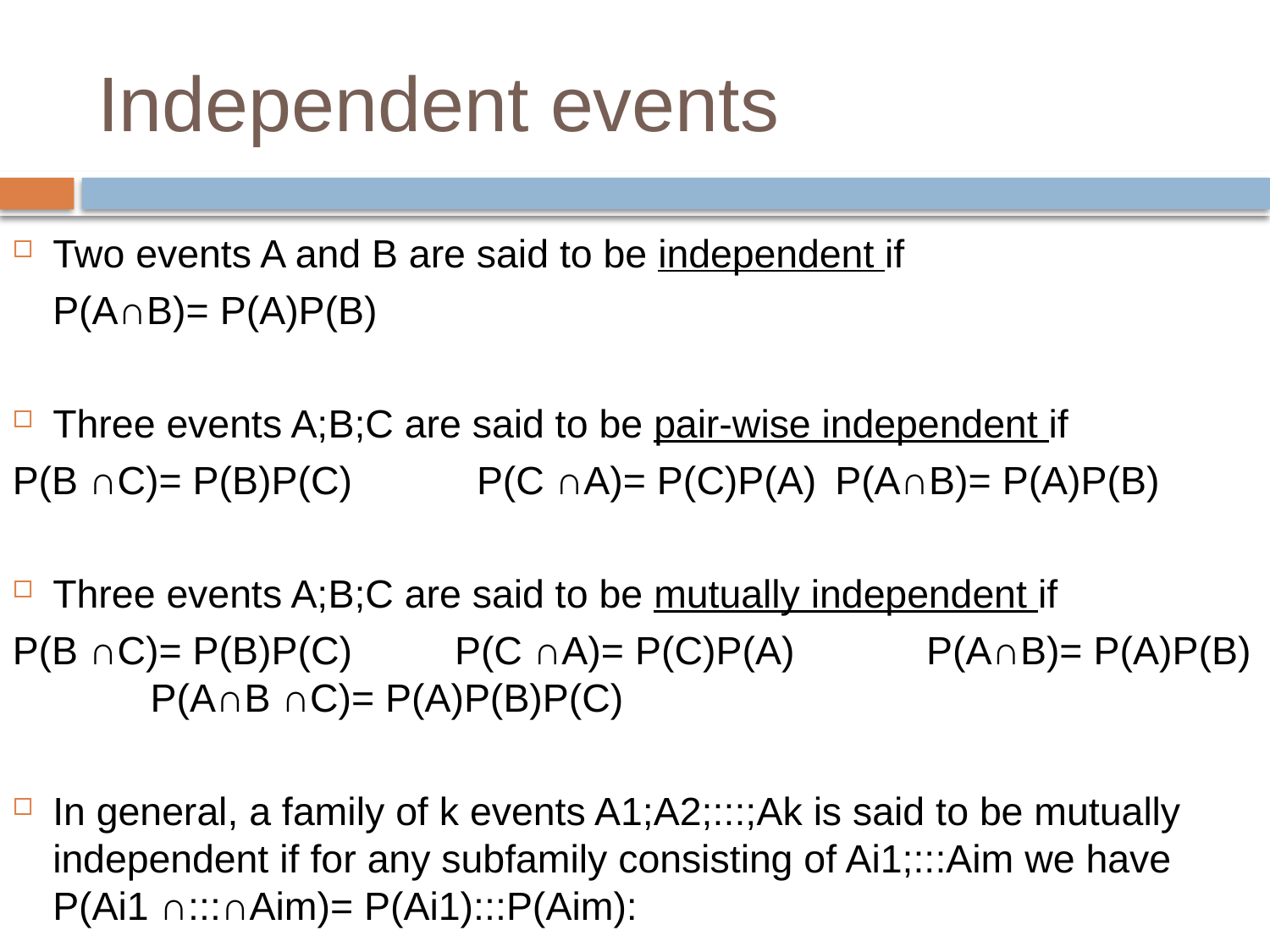

# Independent events
Two events A and B are said to be independent if
			P(A∩B)= P(A)P(B)

Three events A;B;C are said to be pair-wise independent if
P(B ∩C)= P(B)P(C) 	   P(C ∩A)= P(C)P(A) 		P(A∩B)= P(A)P(B)

Three events A;B;C are said to be mutually independent if
P(B ∩C)= P(B)P(C) 	 P(C ∩A)= P(C)P(A)            P(A∩B)= P(A)P(B) 	 		P(A∩B ∩C)= P(A)P(B)P(C)

In general, a family of k events A1;A2;:::;Ak is said to be mutually independent if for any subfamily consisting of Ai1;:::Aim we have P(Ai1 ∩:::∩Aim)= P(Ai1):::P(Aim):